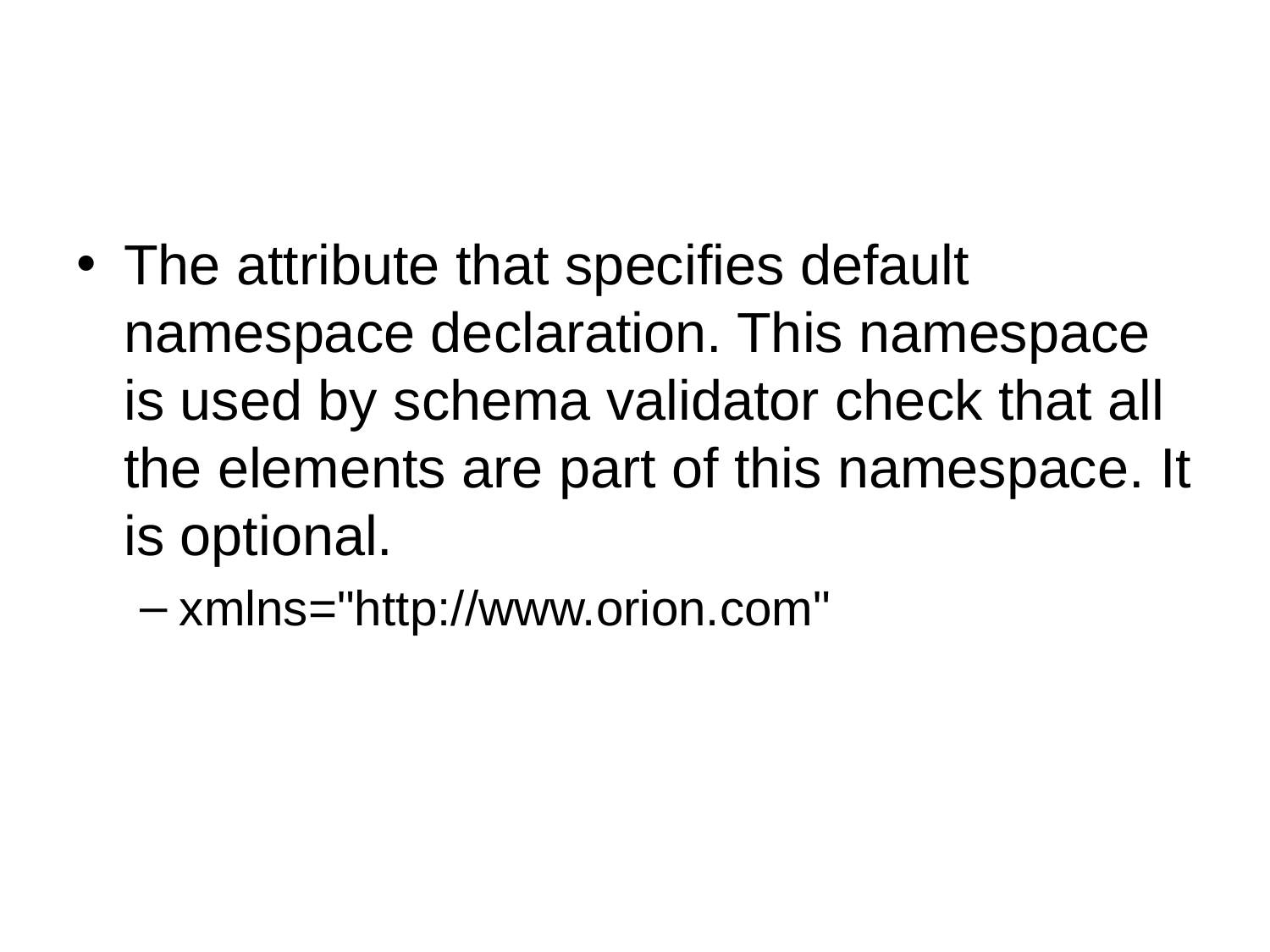

#
The attribute that specifies default namespace declaration. This namespace is used by schema validator check that all the elements are part of this namespace. It is optional.
xmlns="http://www.orion.com"